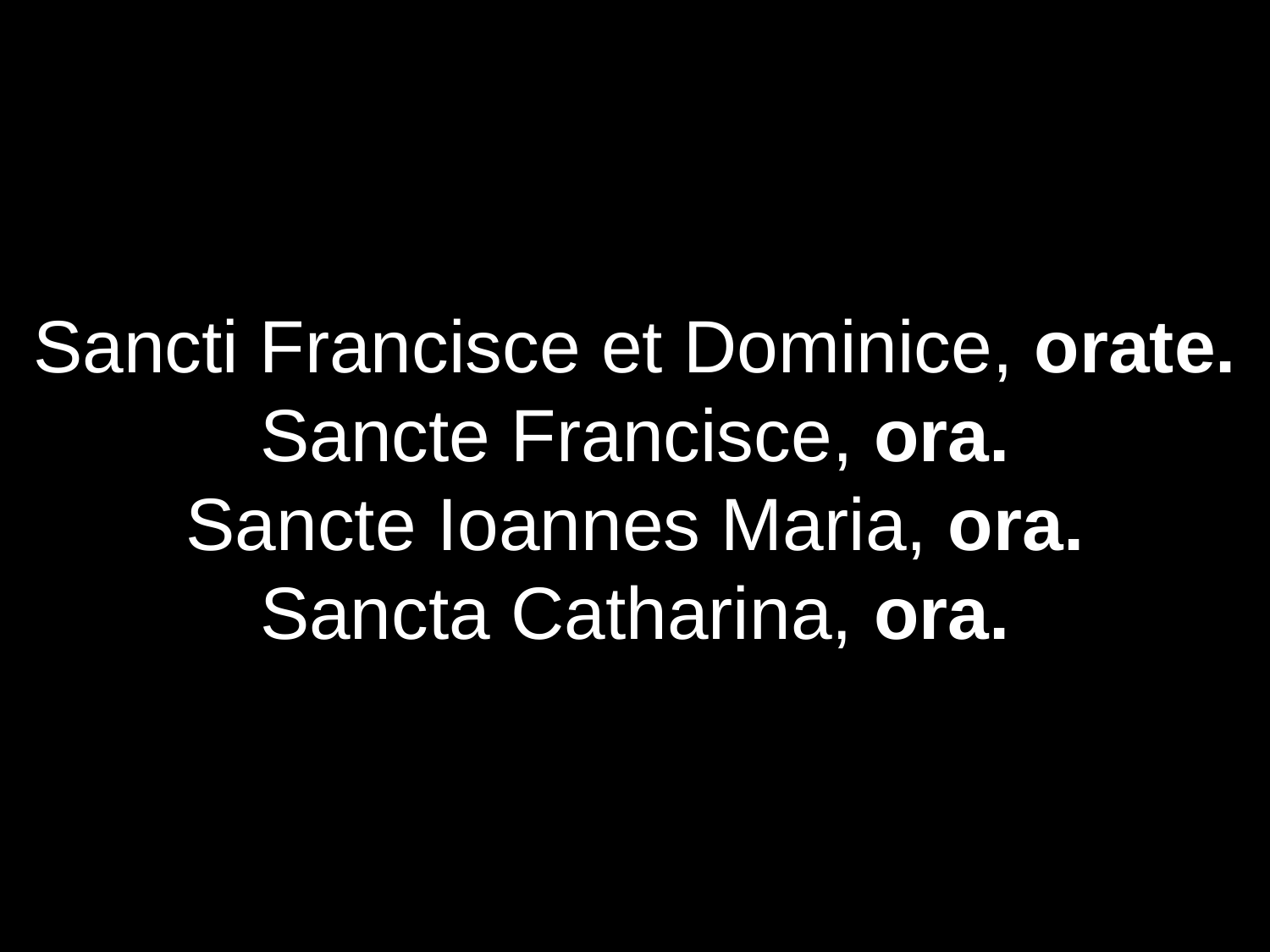

Sancti Francisce et Dominice, orate.
Sancte Francisce, ora.
Sancte Ioannes Maria, ora.
Sancta Catharina, ora.